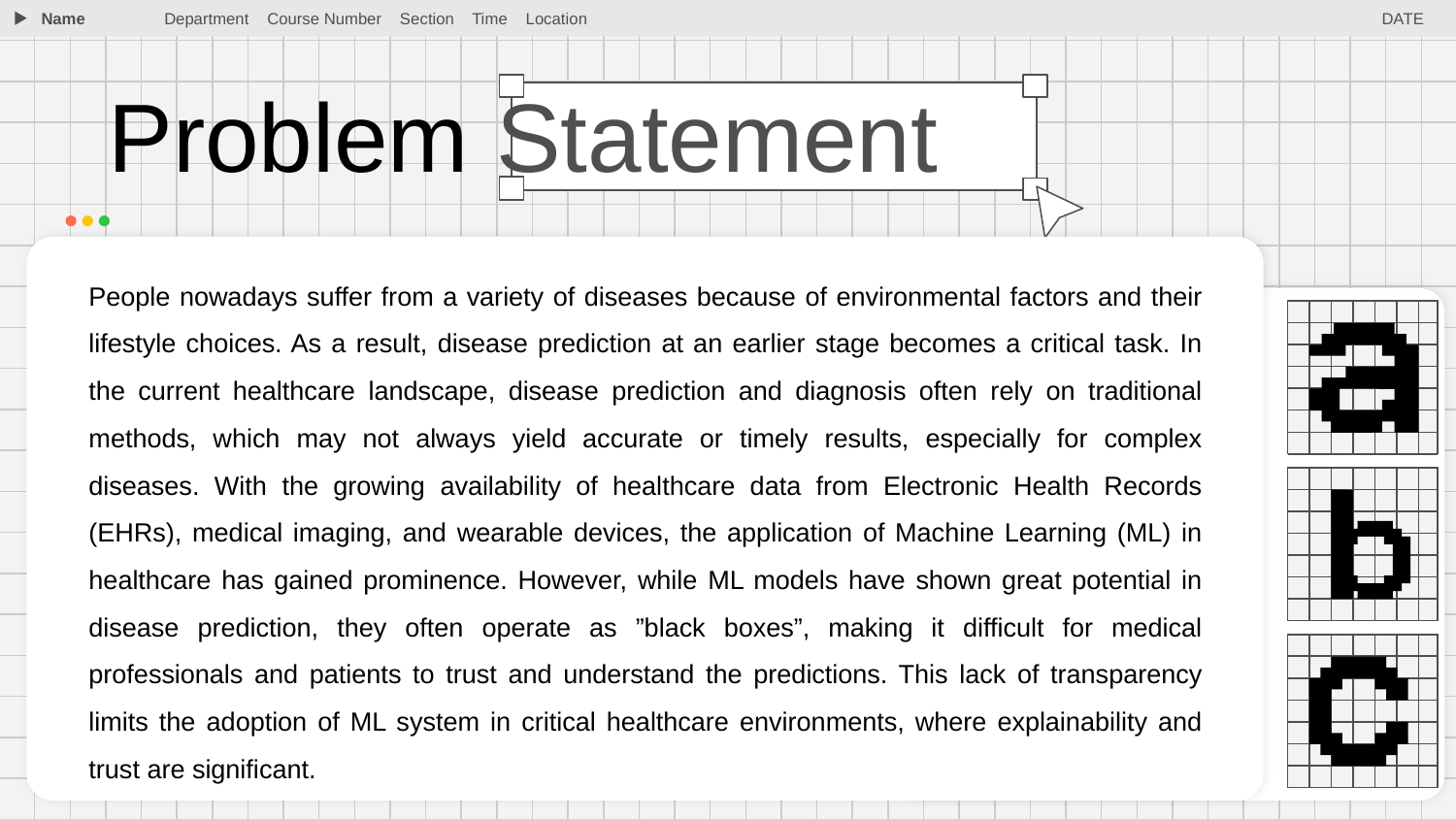

Name

Department    Course Number    Section    Time    Location

DATE

# Problem Statement

People nowadays suffer from a variety of diseases because of environmental factors and their lifestyle choices. As a result, disease prediction at an earlier stage becomes a critical task. In the current healthcare landscape, disease prediction and diagnosis often rely on traditional methods, which may not always yield accurate or timely results, especially for complex diseases. With the growing availability of healthcare data from Electronic Health Records (EHRs), medical imaging, and wearable devices, the application of Machine Learning (ML) in healthcare has gained prominence. However, while ML models have shown great potential in disease prediction, they often operate as ”black boxes”, making it difficult for medical professionals and patients to trust and understand the predictions. This lack of transparency limits the adoption of ML system in critical healthcare environments, where explainability and trust are significant.